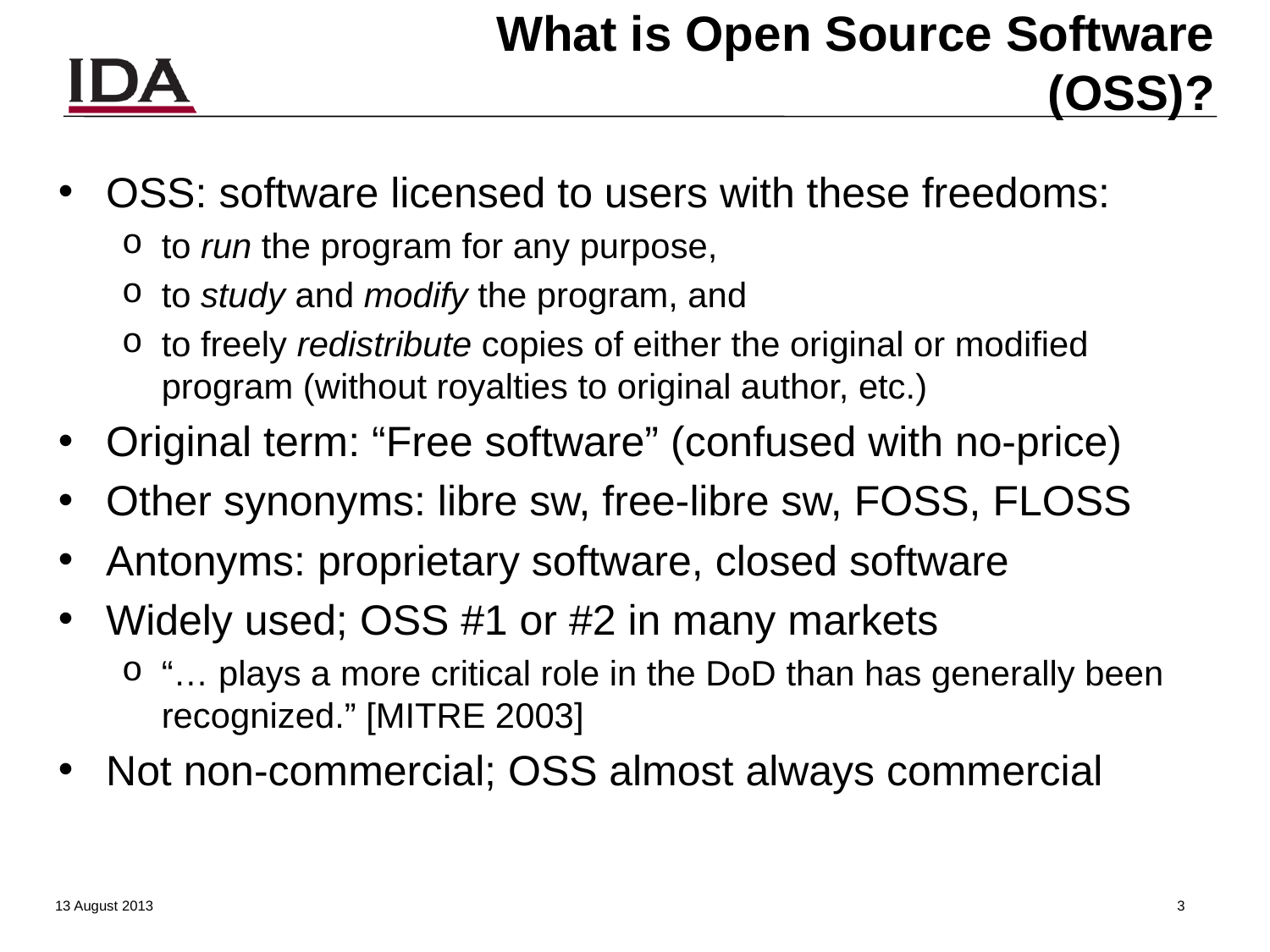

# What is Open Source Software (OSS)?
OSS: software licensed to users with these freedoms:
to run the program for any purpose,
to study and modify the program, and
to freely redistribute copies of either the original or modified program (without royalties to original author, etc.)
Original term: “Free software” (confused with no-price)
Other synonyms: libre sw, free-libre sw, FOSS, FLOSS
Antonyms: proprietary software, closed software
Widely used; OSS #1 or #2 in many markets
“… plays a more critical role in the DoD than has generally been recognized.” [MITRE 2003]
Not non-commercial; OSS almost always commercial
13 August 2013
3